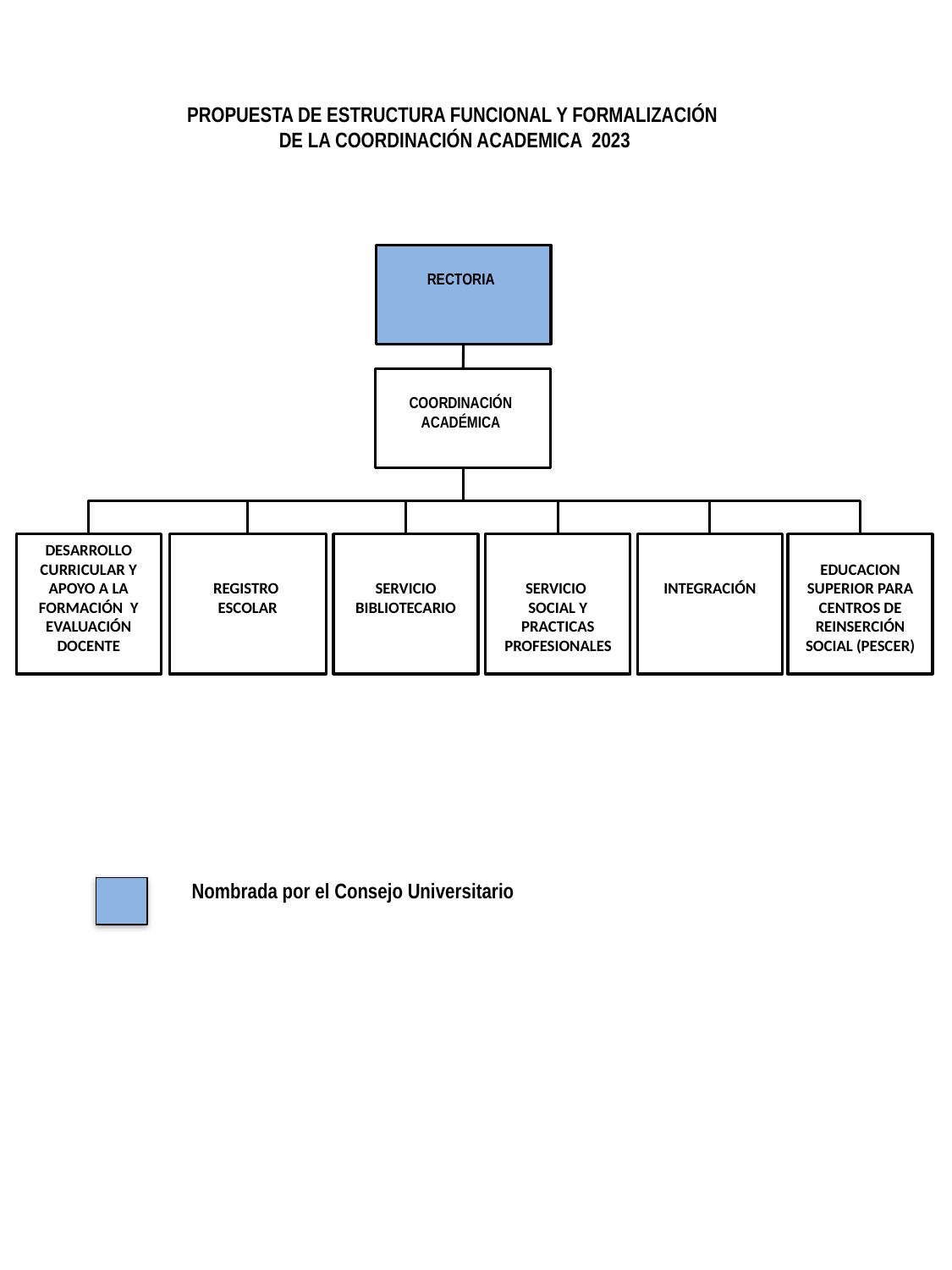

PROPUESTA DE ESTRUCTURA FUNCIONAL Y FORMALIZACIÓN
DE LA COORDINACIÓN ACADEMICA  2023

RECTORIA

COORDINACIÓN ACADÉMICA
DESARROLLO CURRICULAR Y APOYO A LA FORMACIÓN  Y EVALUACIÓN DOCENTE

REGISTRO
ESCOLAR

SERVICIO BIBLIOTECARIO

SERVICIO
SOCIAL Y PRACTICAS PROFESIONALES

INTEGRACIÓN

EDUCACION SUPERIOR PARA CENTROS DE REINSERCIÓN SOCIAL (PESCER)
Nombrada por el Consejo Universitario